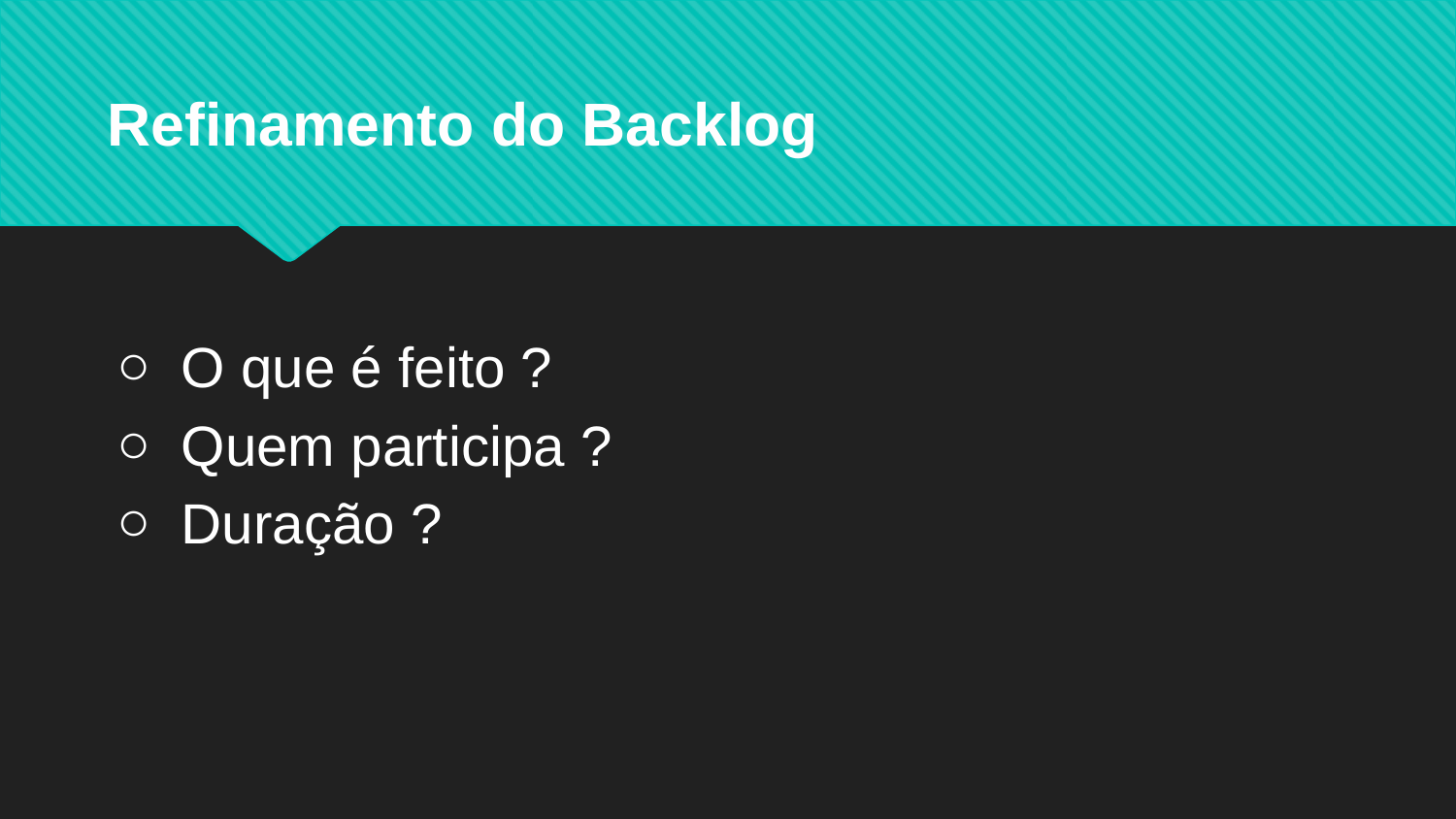

# Refinamento do Backlog
O que é feito ?
Quem participa ?
Duração ?